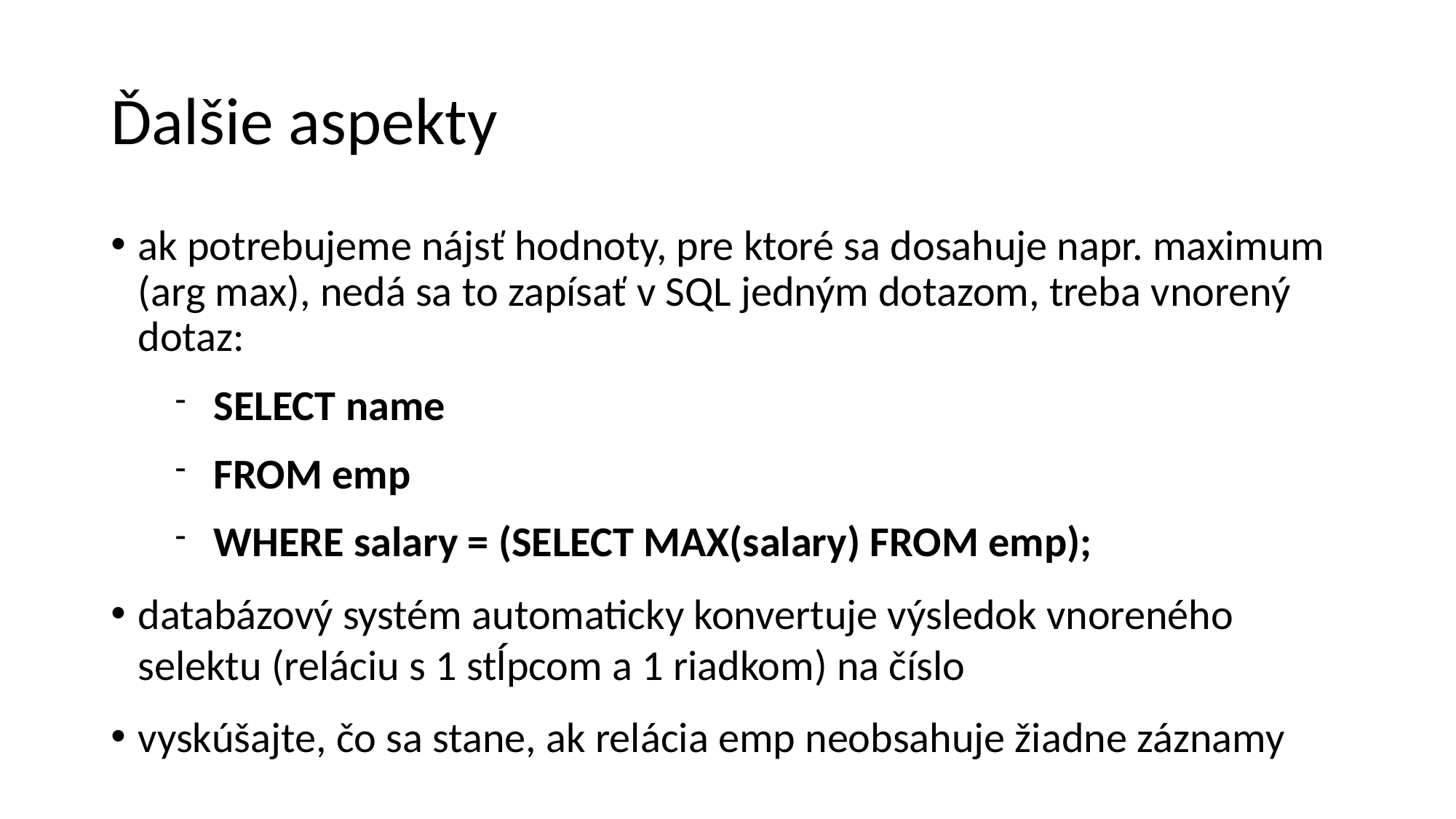

Ďalšie aspekty
ak potrebujeme nájsť hodnoty, pre ktoré sa dosahuje napr. maximum (arg max), nedá sa to zapísať v SQL jedným dotazom, treba vnorený dotaz:
SELECT name
FROM emp
WHERE salary = (SELECT MAX(salary) FROM emp);
databázový systém automaticky konvertuje výsledok vnoreného selektu (reláciu s 1 stĺpcom a 1 riadkom) na číslo
vyskúšajte, čo sa stane, ak relácia emp neobsahuje žiadne záznamy